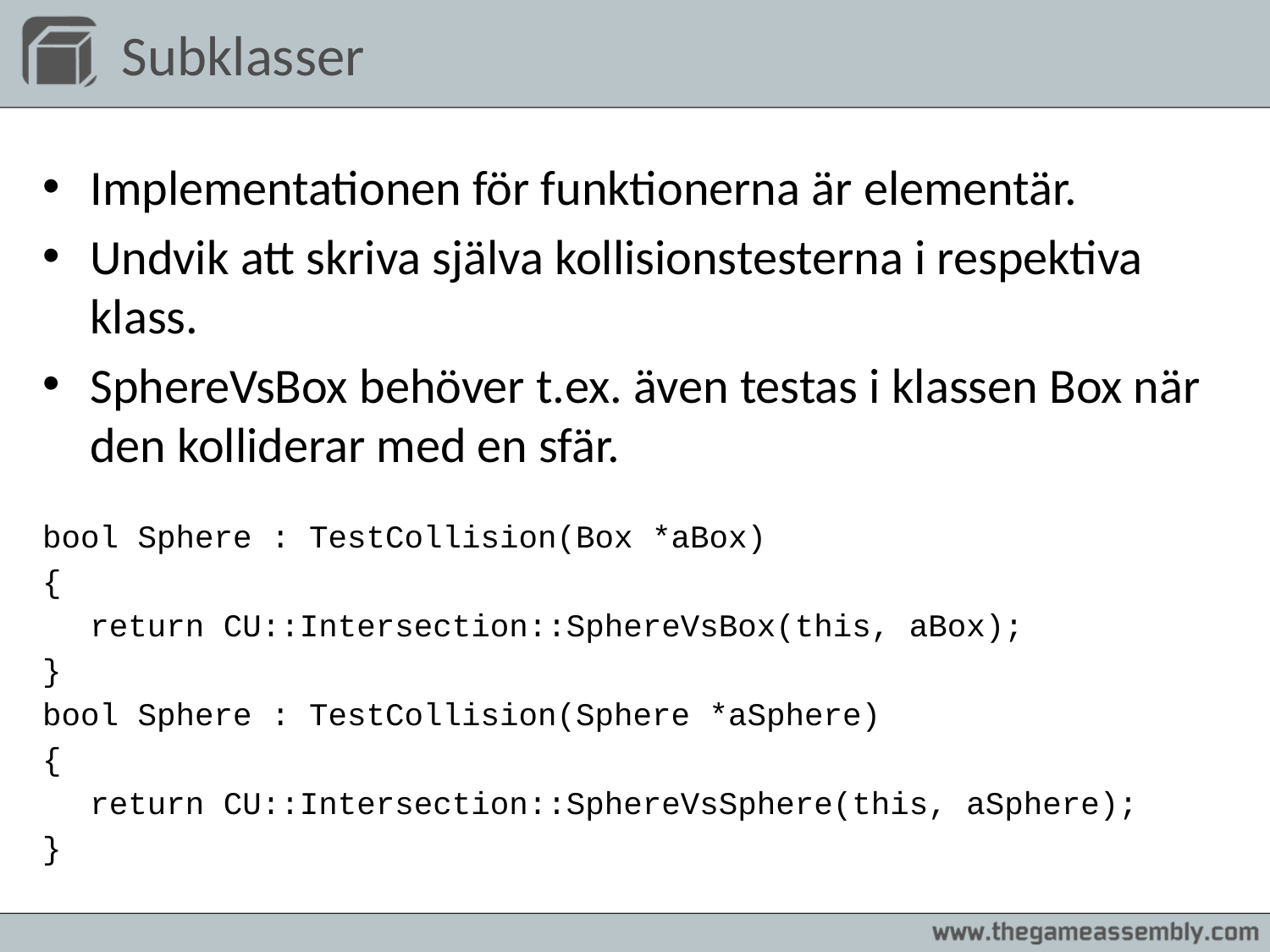

# Subklasser
Implementationen för funktionerna är elementär.
Undvik att skriva själva kollisionstesterna i respektiva klass.
SphereVsBox behöver t.ex. även testas i klassen Box när den kolliderar med en sfär.
bool Sphere : TestCollision(Box *aBox)
{
	return CU::Intersection::SphereVsBox(this, aBox);
}
bool Sphere : TestCollision(Sphere *aSphere)
{
	return CU::Intersection::SphereVsSphere(this, aSphere);
}